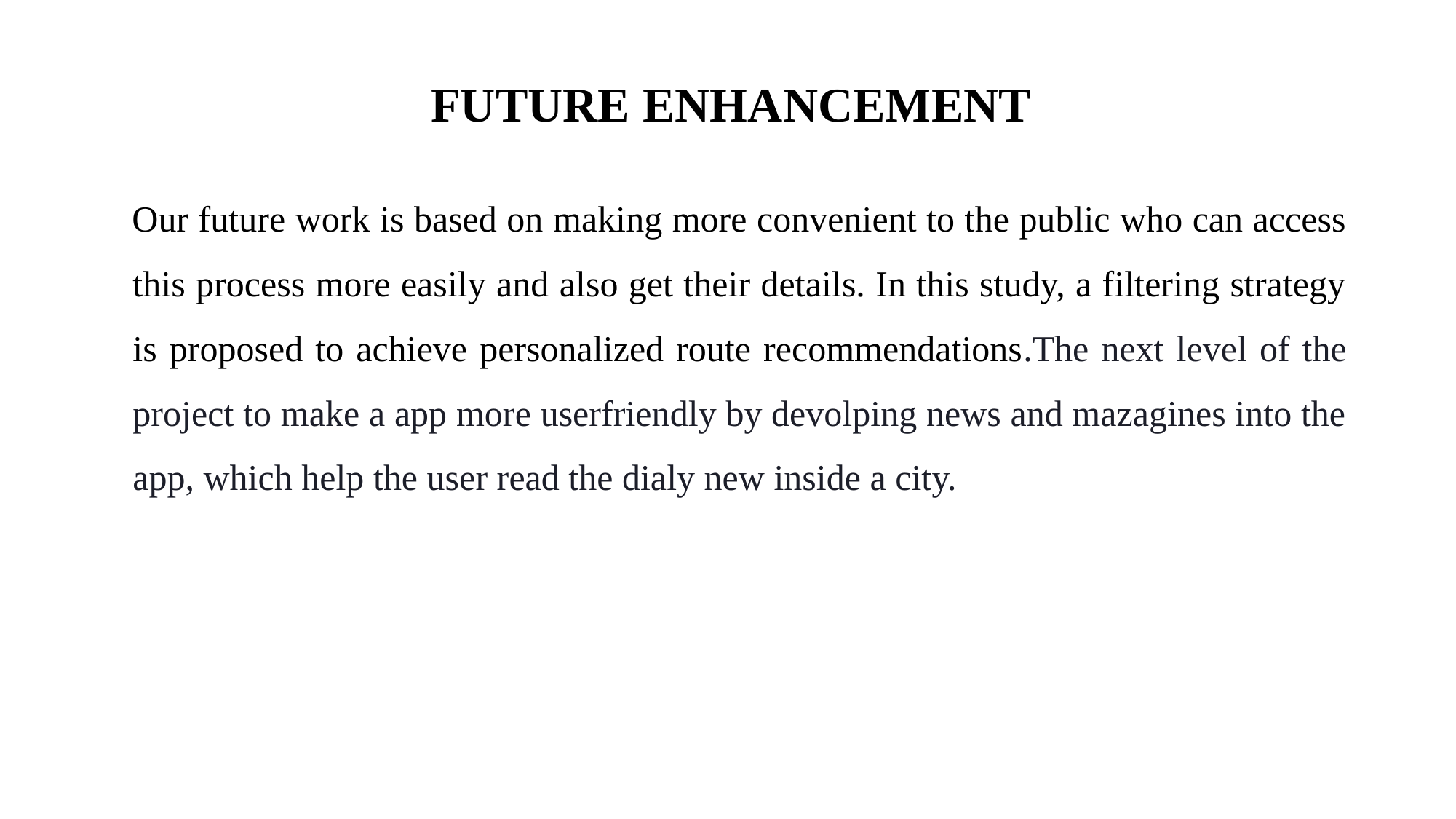

# FUTURE ENHANCEMENT
Our future work is based on making more convenient to the public who can access this process more easily and also get their details. In this study, a filtering strategy is proposed to achieve personalized route recommendations.The next level of the project to make a app more userfriendly by devolping news and mazagines into the app, which help the user read the dialy new inside a city.